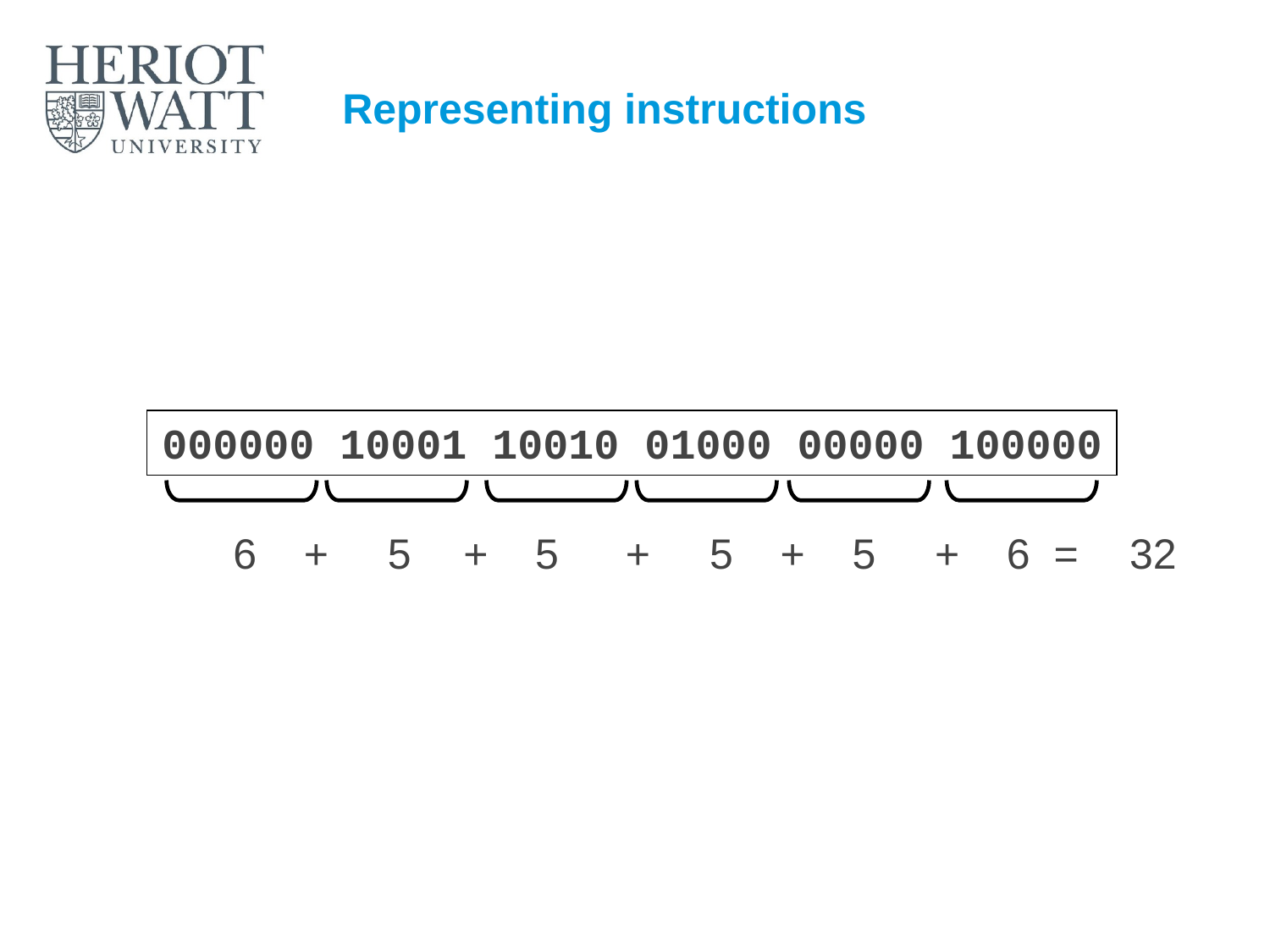

# Representing instructions
000000 10001 10010 01000 00000 100000

32
  6    +     5	+    5	   +     5    +    5     +    6  =